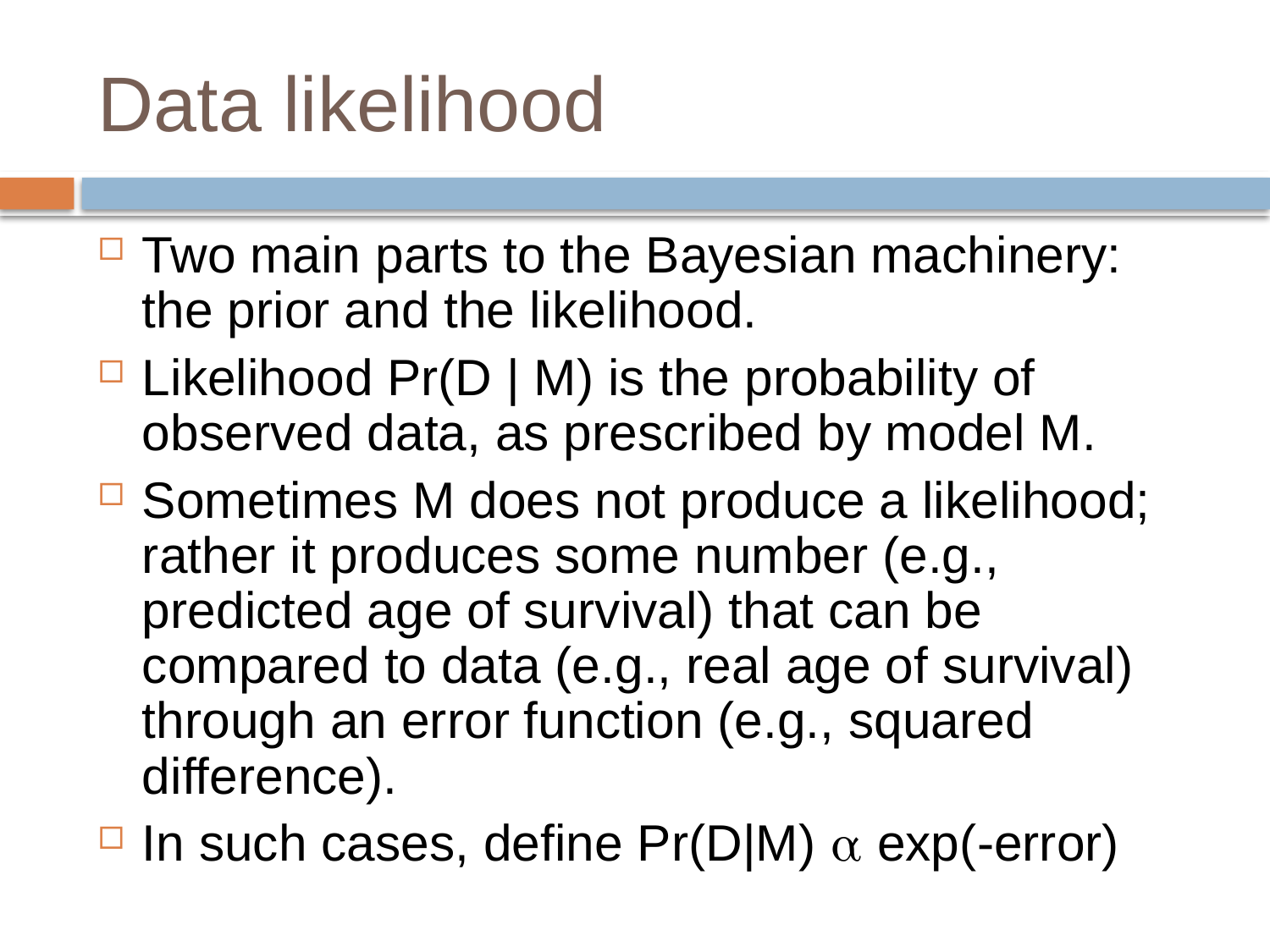

# Data likelihood
Two main parts to the Bayesian machinery: the prior and the likelihood.
Likelihood Pr(D | M) is the probability of observed data, as prescribed by model M.
Sometimes M does not produce a likelihood; rather it produces some number (e.g., predicted age of survival) that can be compared to data (e.g., real age of survival) through an error function (e.g., squared difference).
In such cases, define Pr(D|M) α exp(-error)